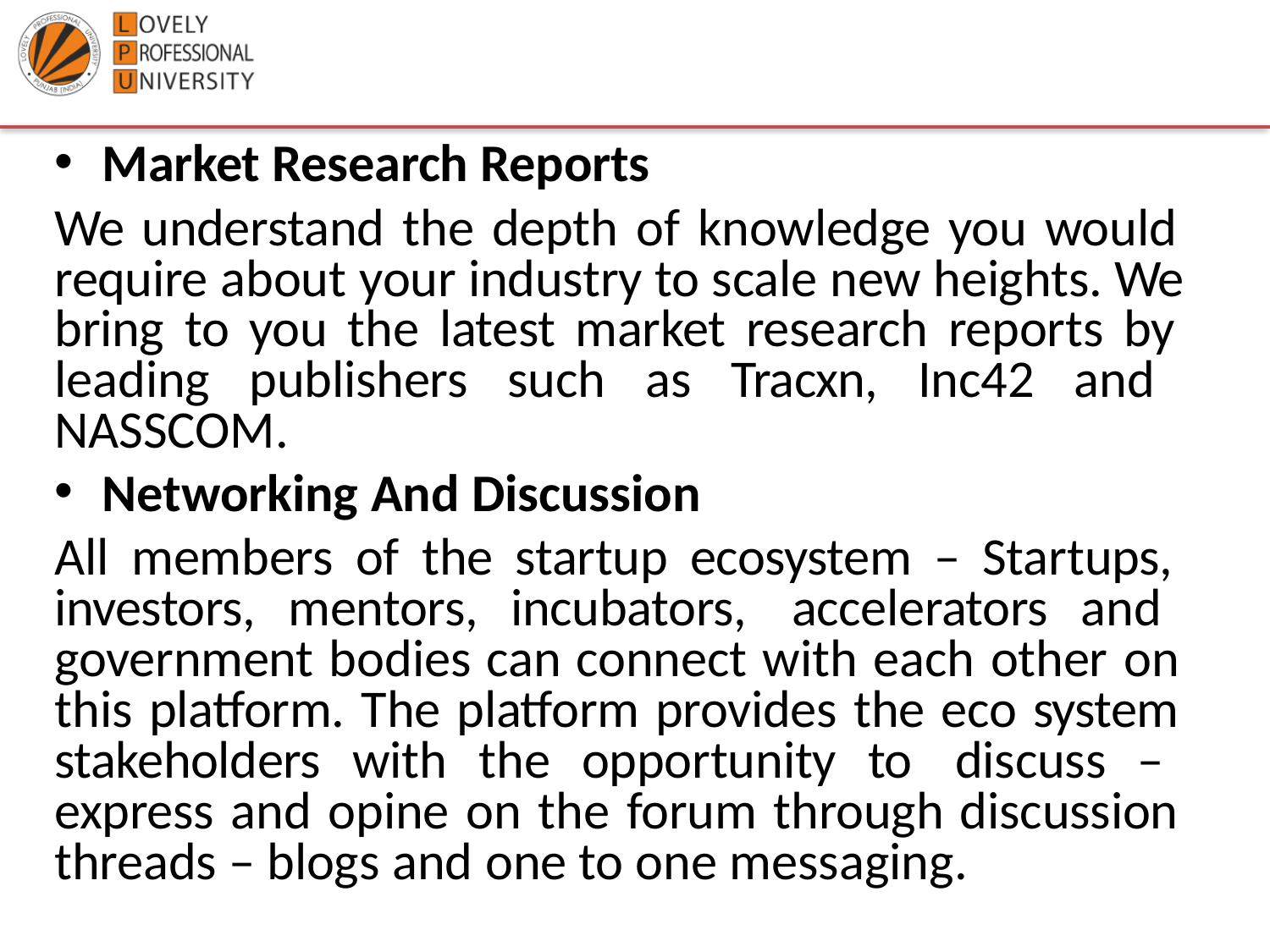

Market Research Reports
We understand the depth of knowledge you would  require about your industry to scale new heights. We  bring to you the latest market research reports by  leading publishers such as Tracxn, Inc42 and  NASSCOM.
Networking And Discussion
All members of the startup ecosystem – Startups,  investors, mentors, incubators, accelerators and  government bodies can connect with each other on  this platform. The platform provides the eco system  stakeholders with the opportunity to discuss –  express and opine on the forum through discussion  threads – blogs and one to one messaging.